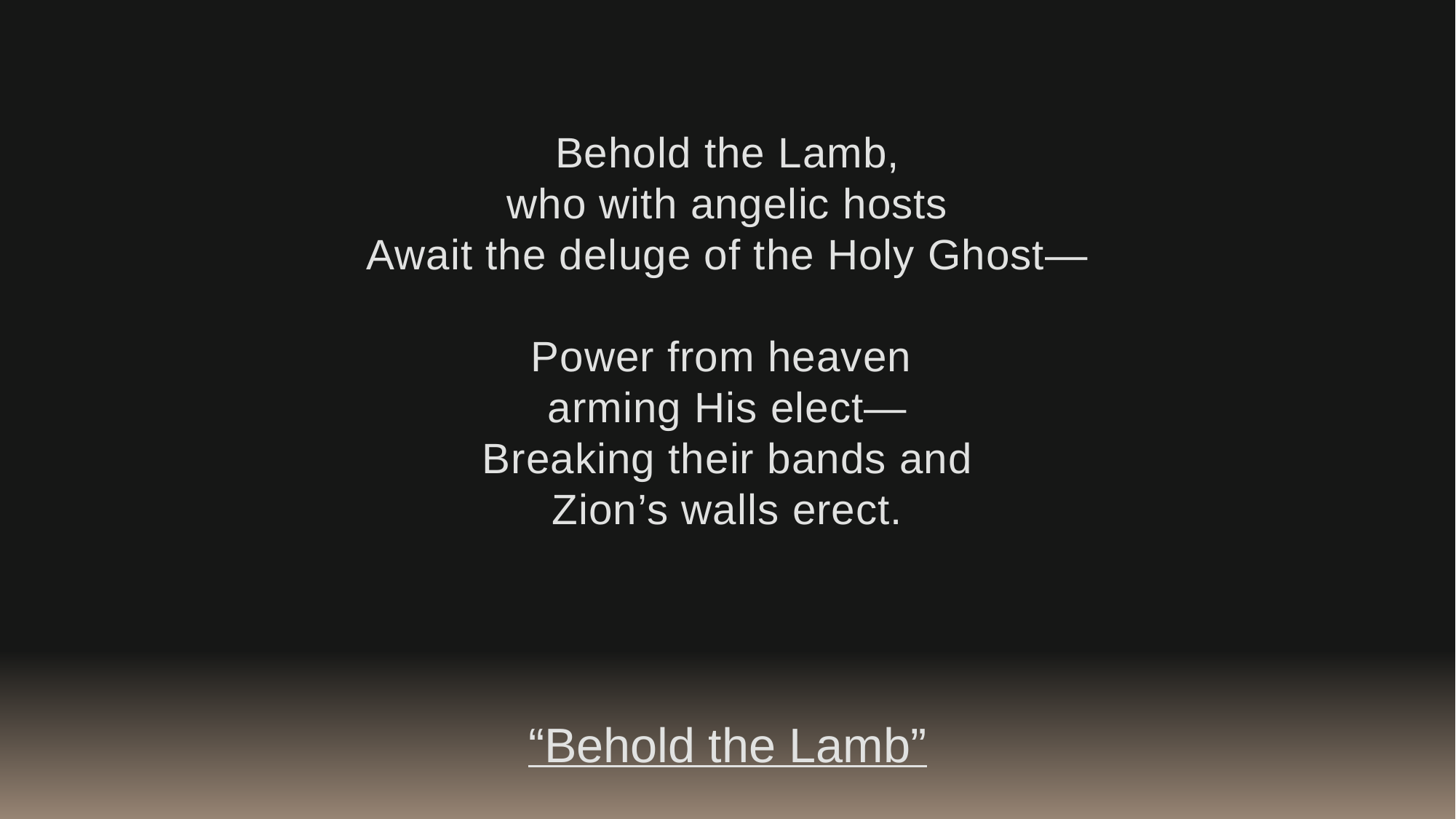

Behold the Lamb,
who with angelic hosts
Await the deluge of the Holy Ghost—

Power from heaven
arming His elect—
Breaking their bands and
Zion’s walls erect.

“Behold the Lamb”